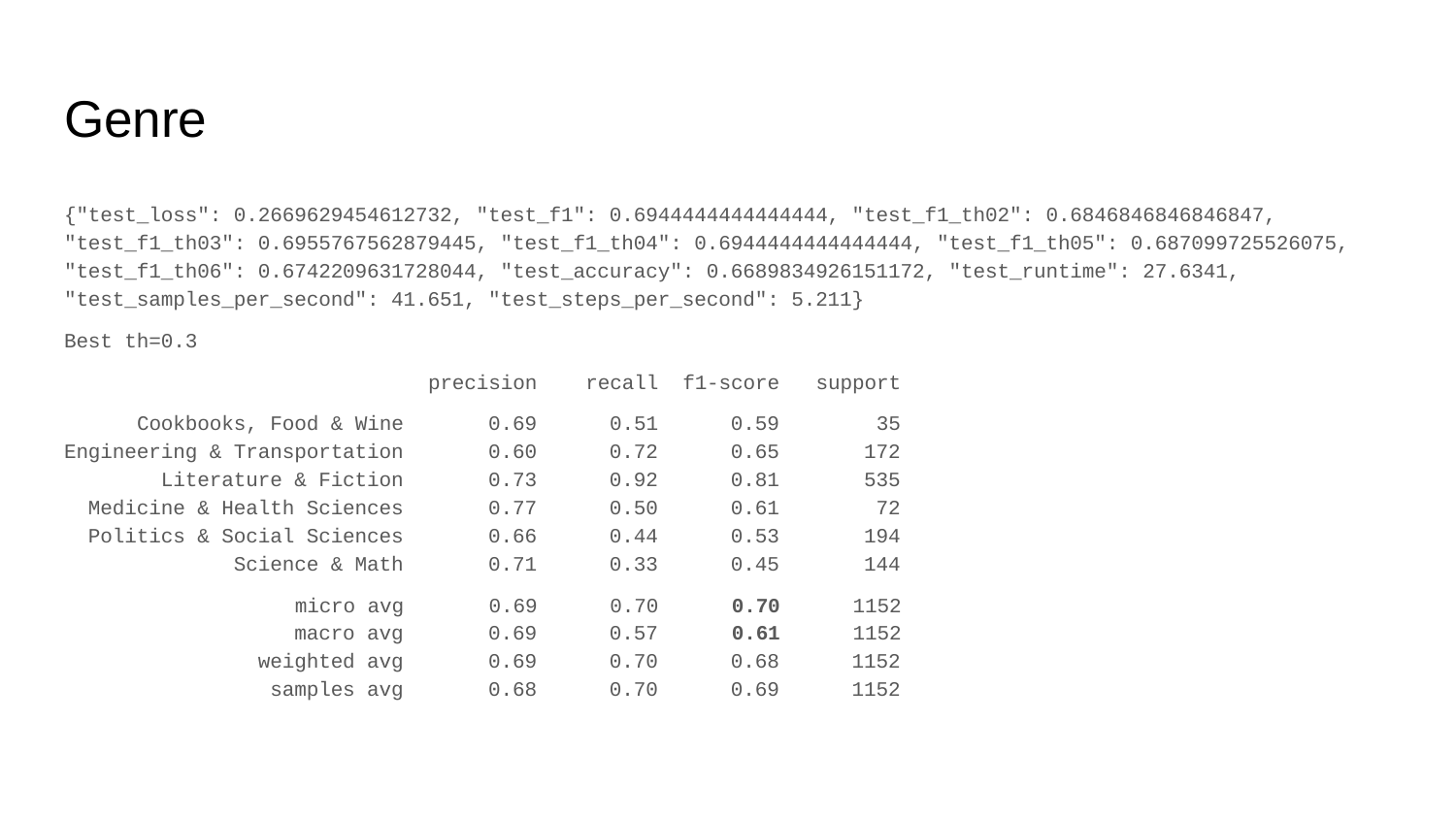

# Genre
{"test_loss": 0.2669629454612732, "test_f1": 0.6944444444444444, "test_f1_th02": 0.6846846846846847, "test_f1_th03": 0.6955767562879445, "test_f1_th04": 0.6944444444444444, "test_f1_th05": 0.687099725526075, "test_f1_th06": 0.6742209631728044, "test_accuracy": 0.6689834926151172, "test_runtime": 27.6341, "test_samples_per_second": 41.651, "test_steps_per_second": 5.211}
Best th=0.3
                              precision    recall  f1-score   support
      Cookbooks, Food & Wine       0.69      0.51      0.59        35
Engineering & Transportation       0.60      0.72      0.65       172
        Literature & Fiction       0.73      0.92      0.81       535
  Medicine & Health Sciences       0.77      0.50      0.61        72
  Politics & Social Sciences       0.66      0.44      0.53       194
              Science & Math       0.71      0.33      0.45       144
                   micro avg       0.69      0.70      0.70      1152
                   macro avg       0.69      0.57      0.61      1152
                weighted avg       0.69      0.70      0.68      1152
                 samples avg       0.68      0.70      0.69      1152